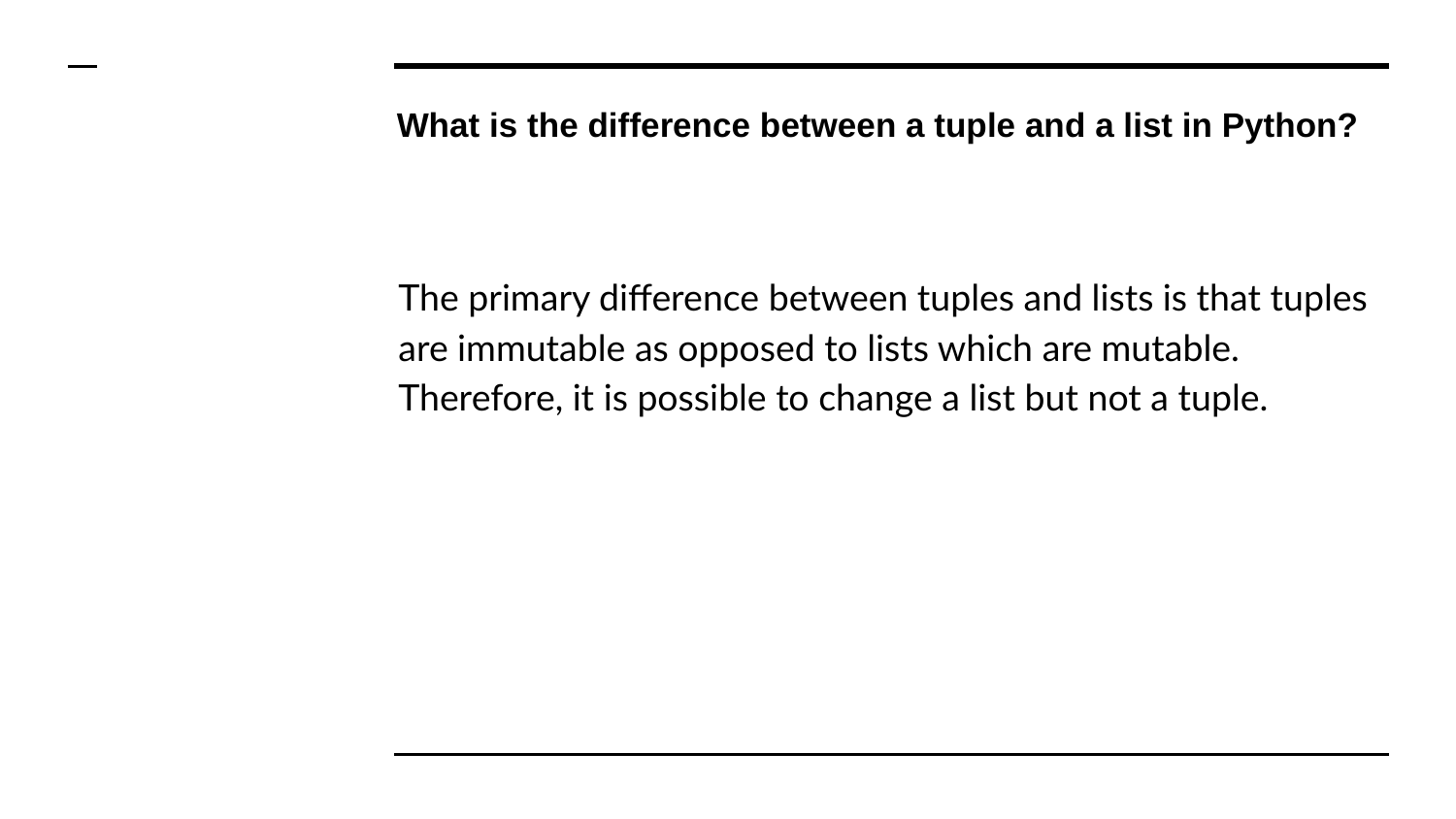

# What is the difference between a tuple and a list in Python?
The primary difference between tuples and lists is that tuples are immutable as opposed to lists which are mutable. Therefore, it is possible to change a list but not a tuple.